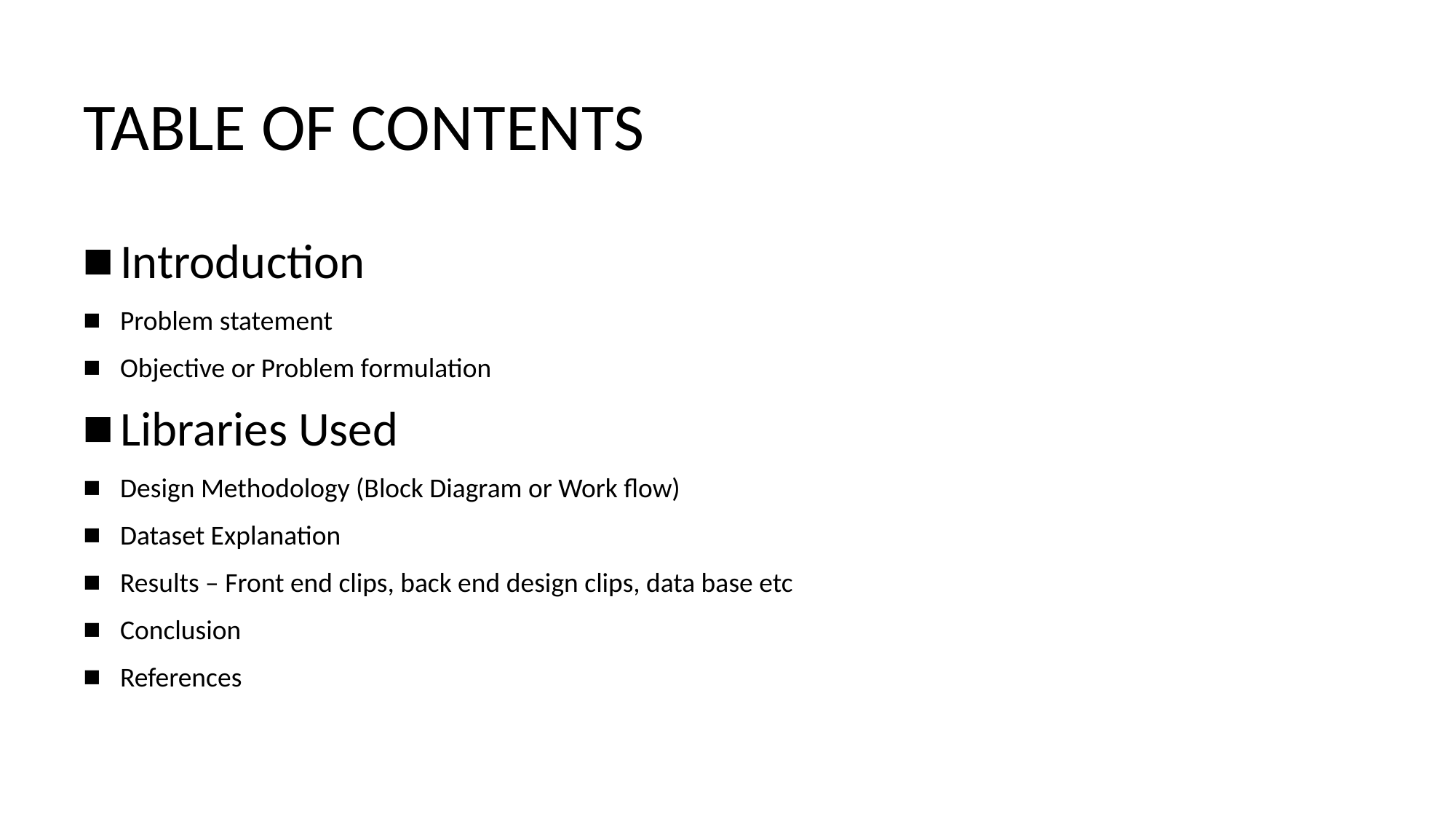

# TABLE OF CONTENTS
Introduction
Problem statement
Objective or Problem formulation
Libraries Used
Design Methodology (Block Diagram or Work flow)
Dataset Explanation
Results – Front end clips, back end design clips, data base etc
Conclusion
References